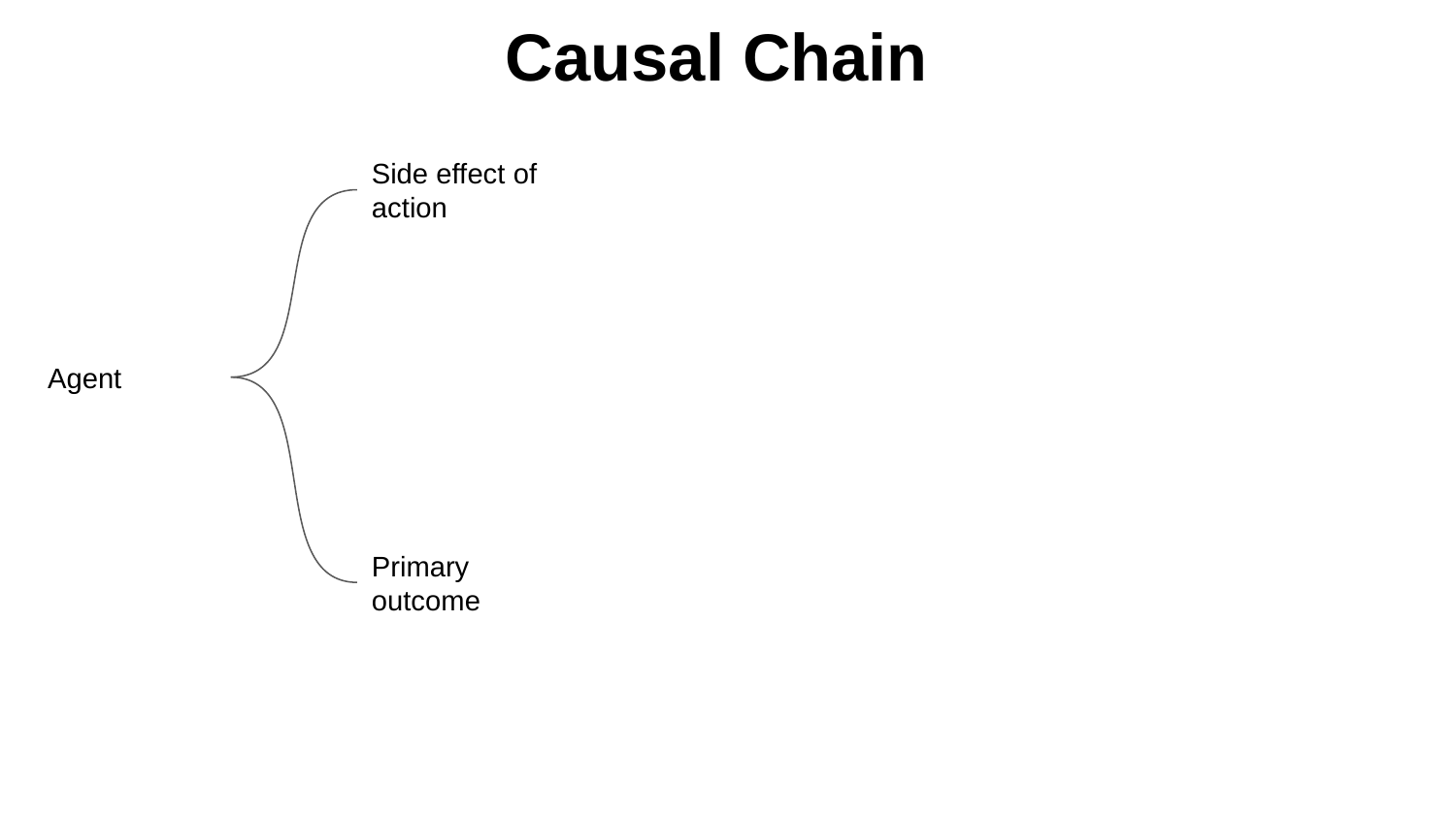

Causal Chain
Side effect of action
Agent
Primary outcome